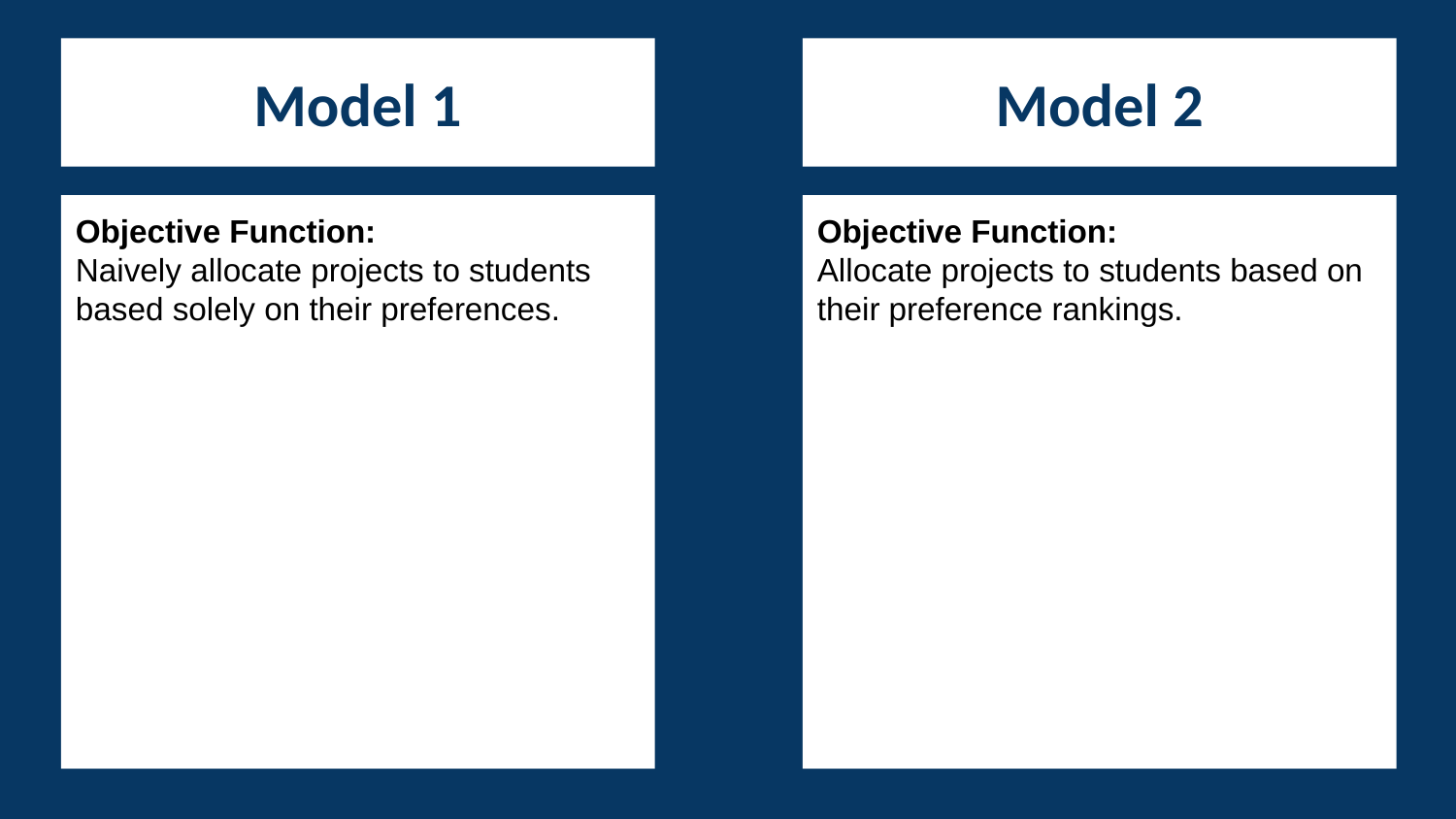

Model 1
Model 2

Objective Function:
Naively allocate projects to students based solely on their preferences.

Objective Function:
Allocate projects to students based on their preference rankings.